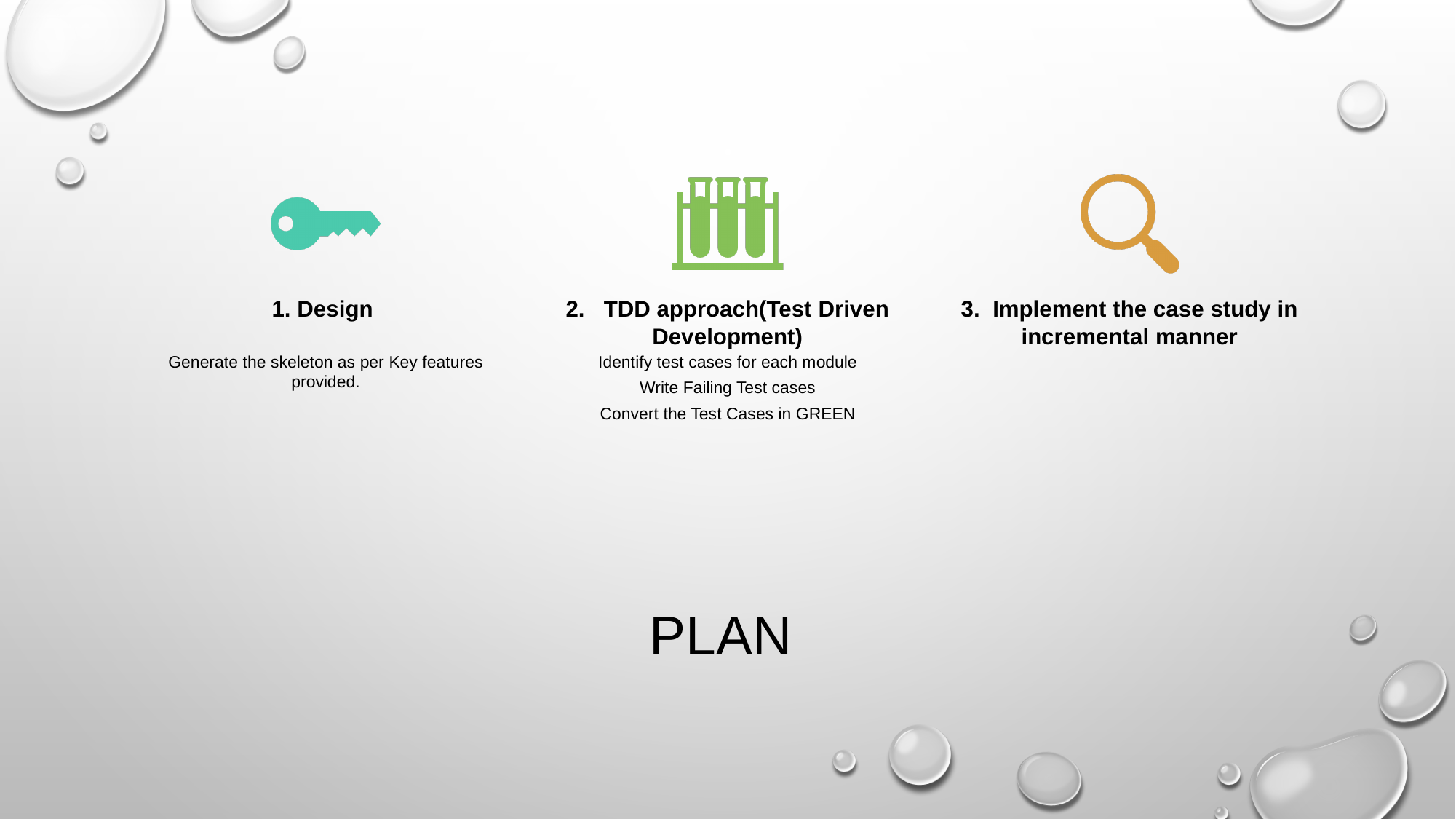

1. Design
Generate the skeleton as per Key features provided.
2.   TDD approach(Test Driven Development)
Identify test cases for each module
Write Failing Test cases
Convert the Test Cases in GREEN
3.  Implement the case study in incremental manner
# plan